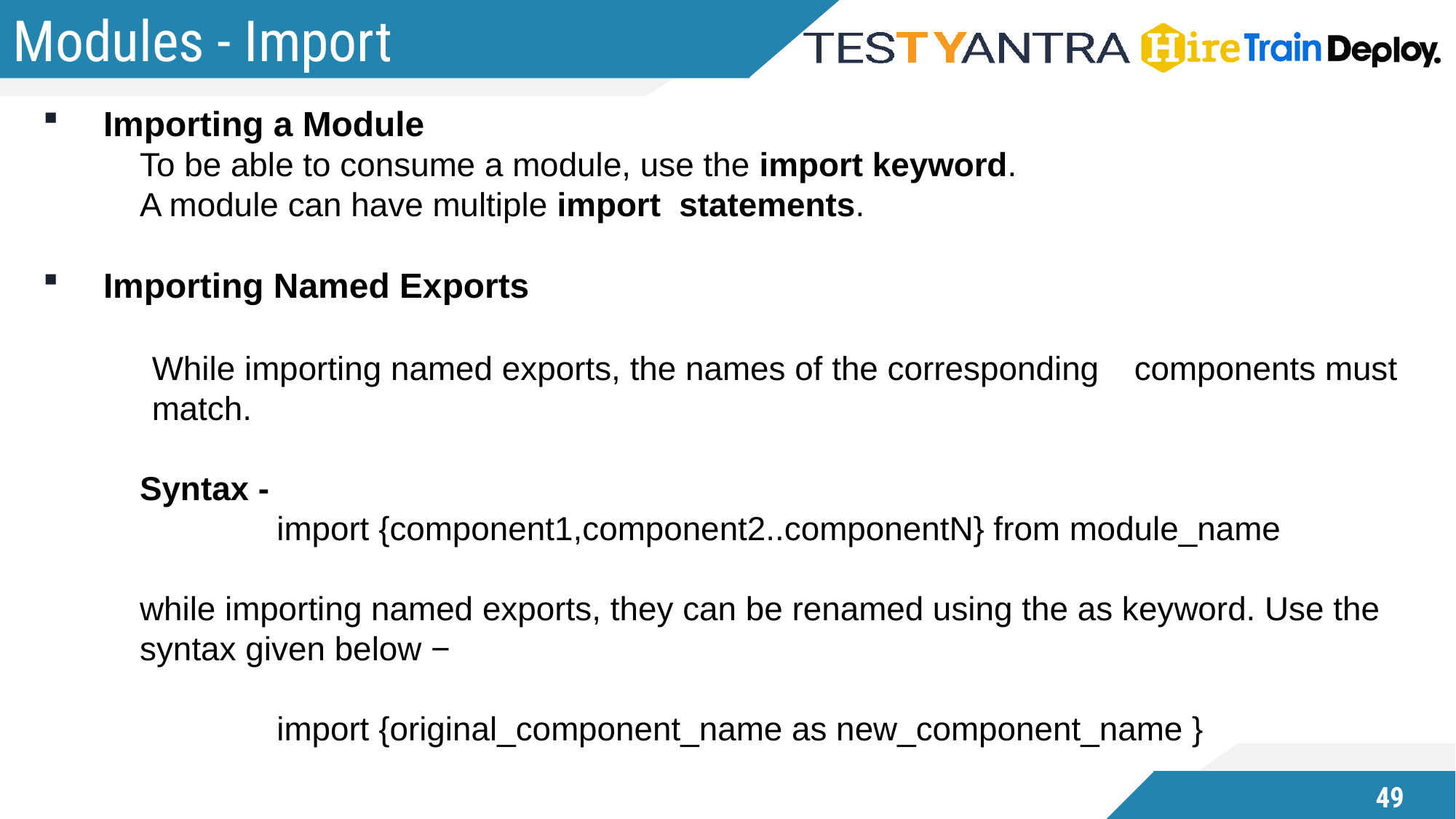

# Modules - Import
Importing a Module
	To be able to consume a module, use the import keyword.
	A module can have multiple import  statements.

Importing Named Exports

	While importing named exports, the names of the corresponding 	components must 	match.

	Syntax -
		   import {component1,component2..componentN} from module_name

	while importing named exports, they can be renamed using the as keyword. Use the 	syntax given below −

		   import {original_component_name as new_component_name }

49